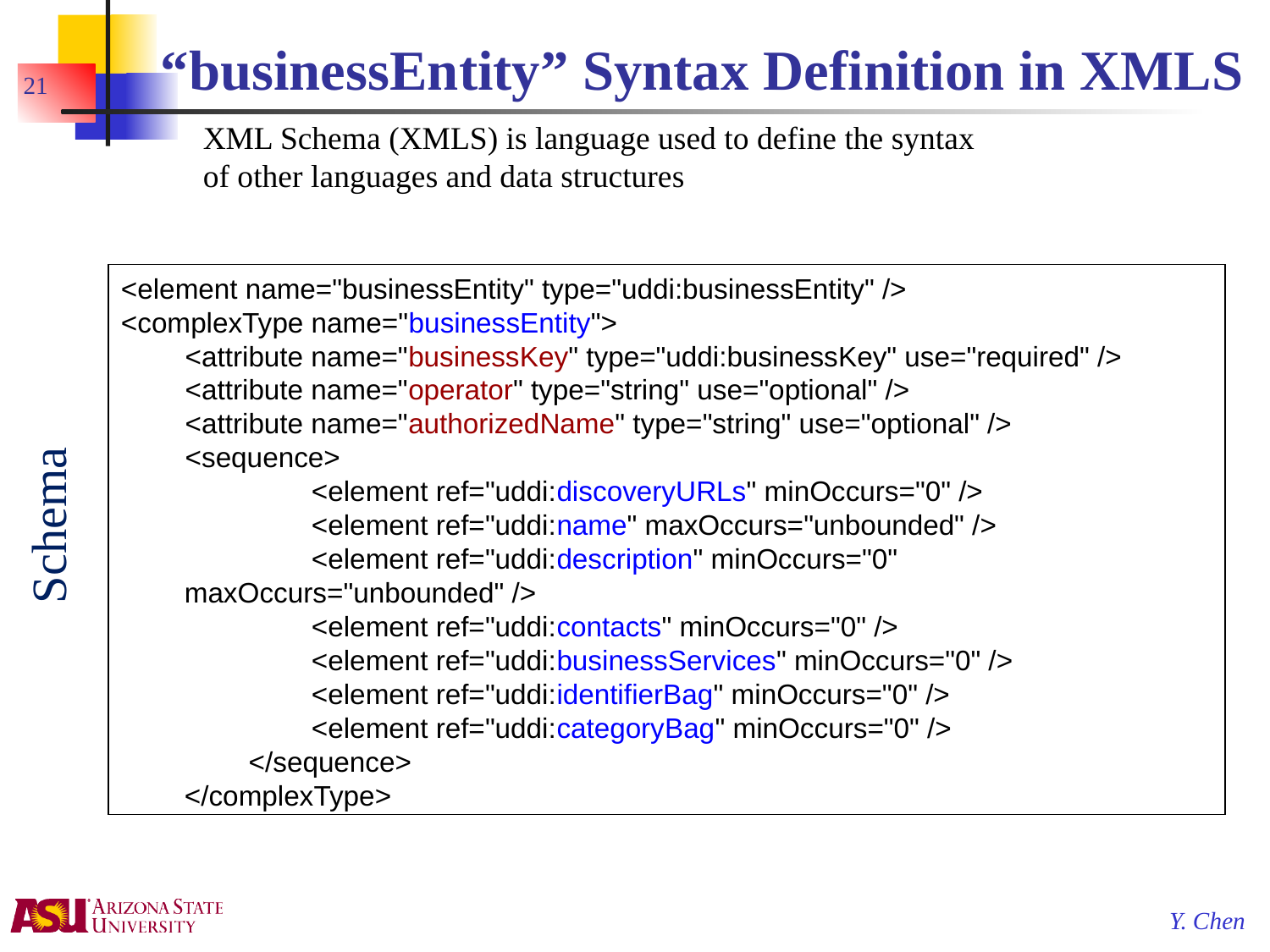

# “businessEntity” Syntax Definition in XMLS
21
XML Schema (XMLS) is language used to define the syntax of other languages and data structures
<element name="businessEntity" type="uddi:businessEntity" />
<complexType name="businessEntity">
  	<attribute name="businessKey" type="uddi:businessKey" use="required" />
  	<attribute name="operator" type="string" use="optional" />
  	<attribute name="authorizedName" type="string" use="optional" />
	<sequence>
		<element ref="uddi:discoveryURLs" minOccurs="0" />
    		<element ref="uddi:name" maxOccurs="unbounded" />
    		<element ref="uddi:description" minOccurs="0" maxOccurs="unbounded" />
    		<element ref="uddi:contacts" minOccurs="0" />
    		<element ref="uddi:businessServices" minOccurs="0" />
    		<element ref="uddi:identifierBag" minOccurs="0" />
    		<element ref="uddi:categoryBag" minOccurs="0" />
  	</sequence>
</complexType>
Schema